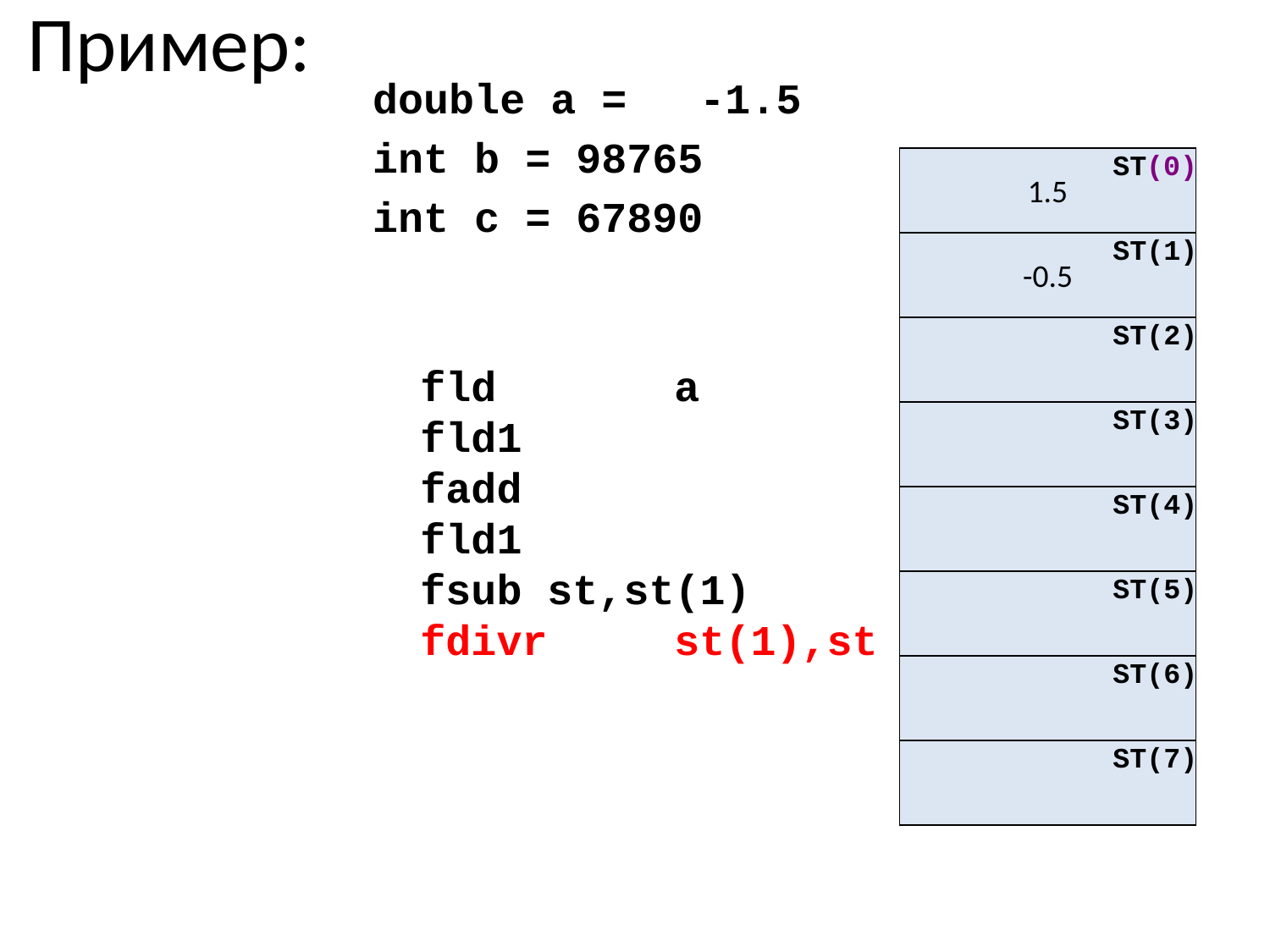

Пример:
double a =	 -1.5
int b = 98765
int c = 67890

fld		a
fld1
fadd
fld1
fsub	st,st(1)
fdivr	st(1),st
| ST(0) |  |
| --- | --- |
| ST(1) |  |
| ST(2) |  |
| ST(3) |  |
| ST(4) |  |
| ST(5) |  |
| ST(6) |  |
| ST(7) |  |
1.5
-0.5